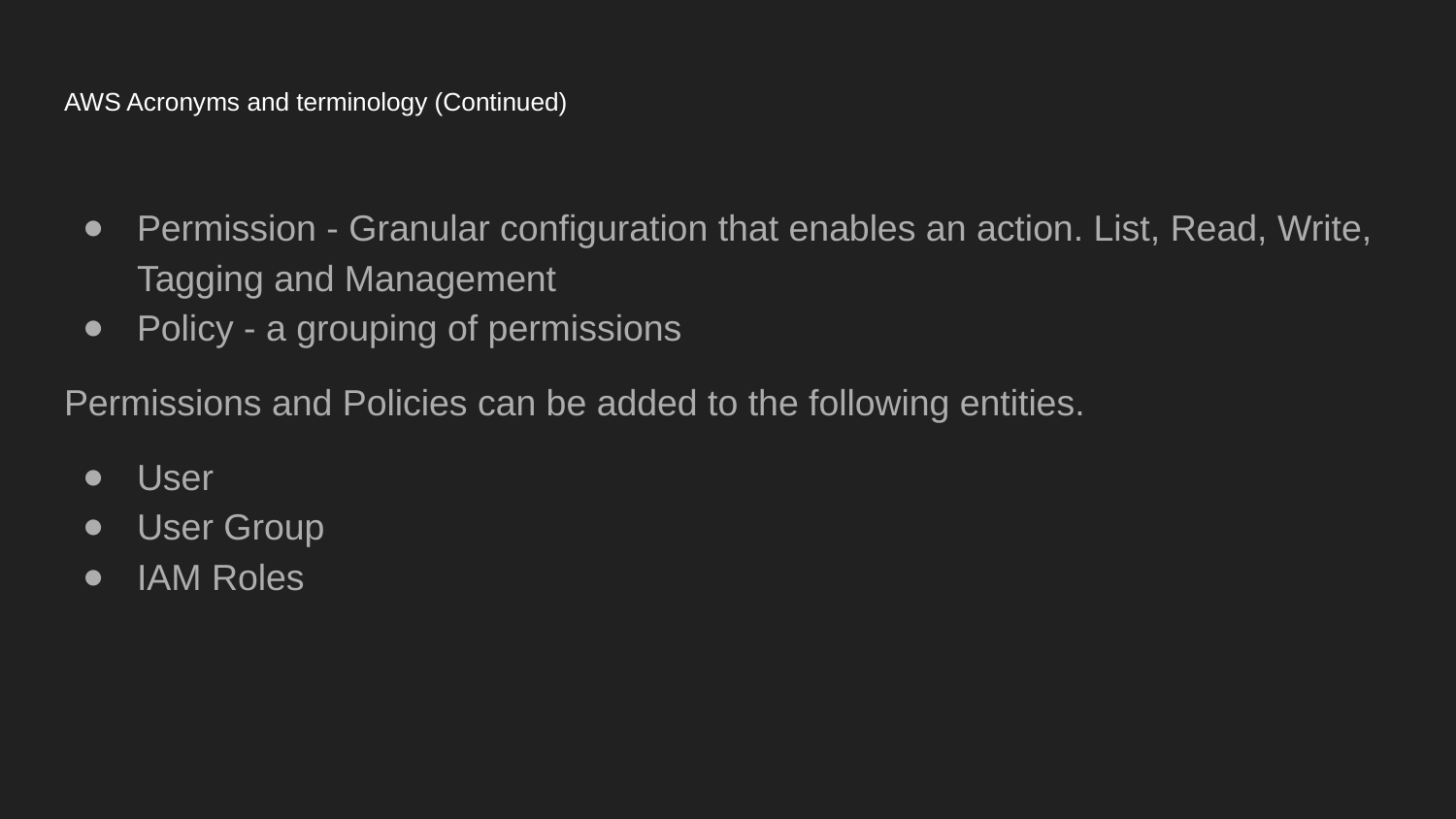

AWS Acronyms and terminology (Continued)
Permission - Granular configuration that enables an action. List, Read, Write, Tagging and Management
Policy - a grouping of permissions
Permissions and Policies can be added to the following entities.
User
User Group
IAM Roles